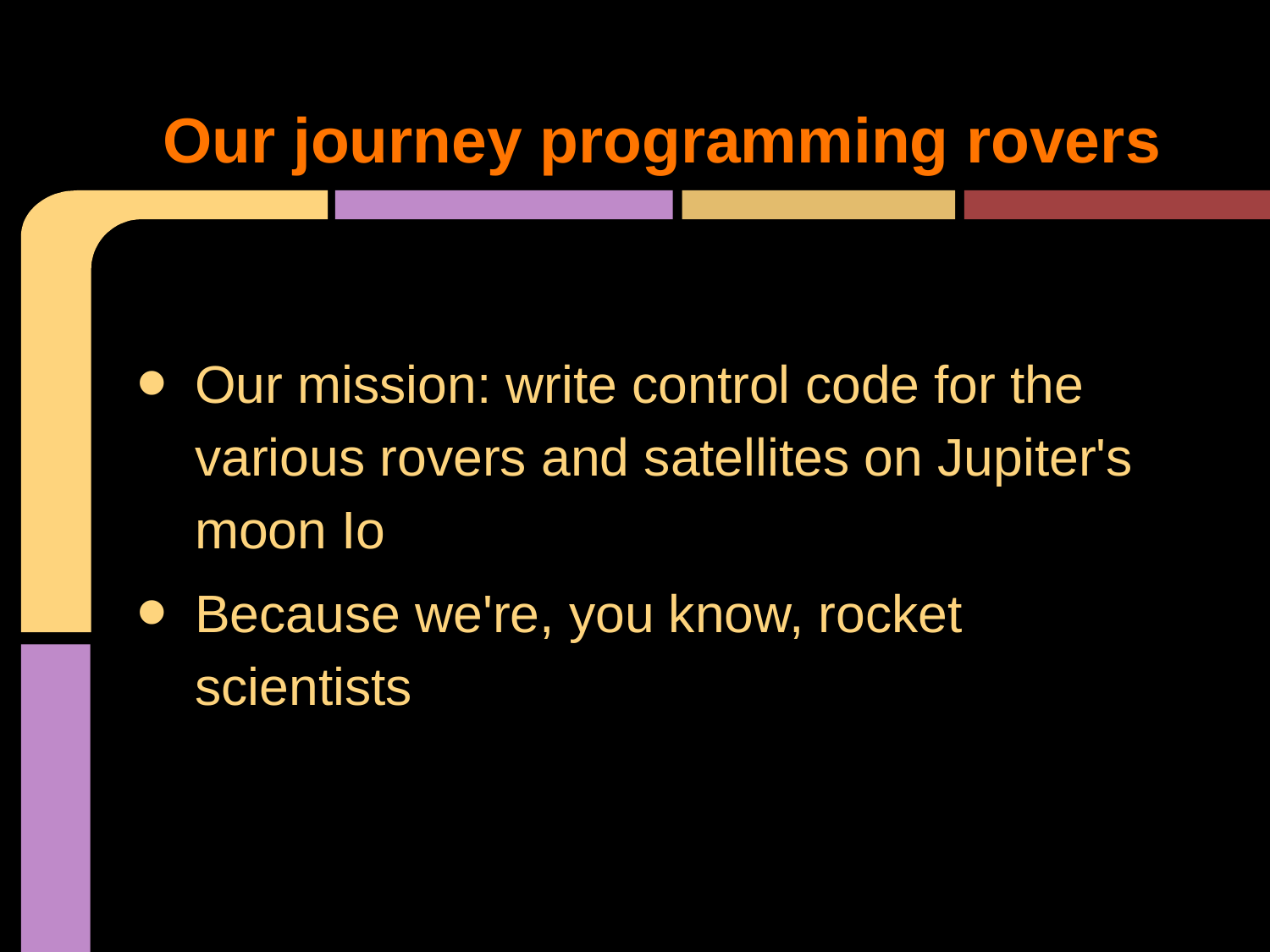

# Our journey programming rovers
Our mission: write control code for the various rovers and satellites on Jupiter's moon Io
Because we're, you know, rocket scientists